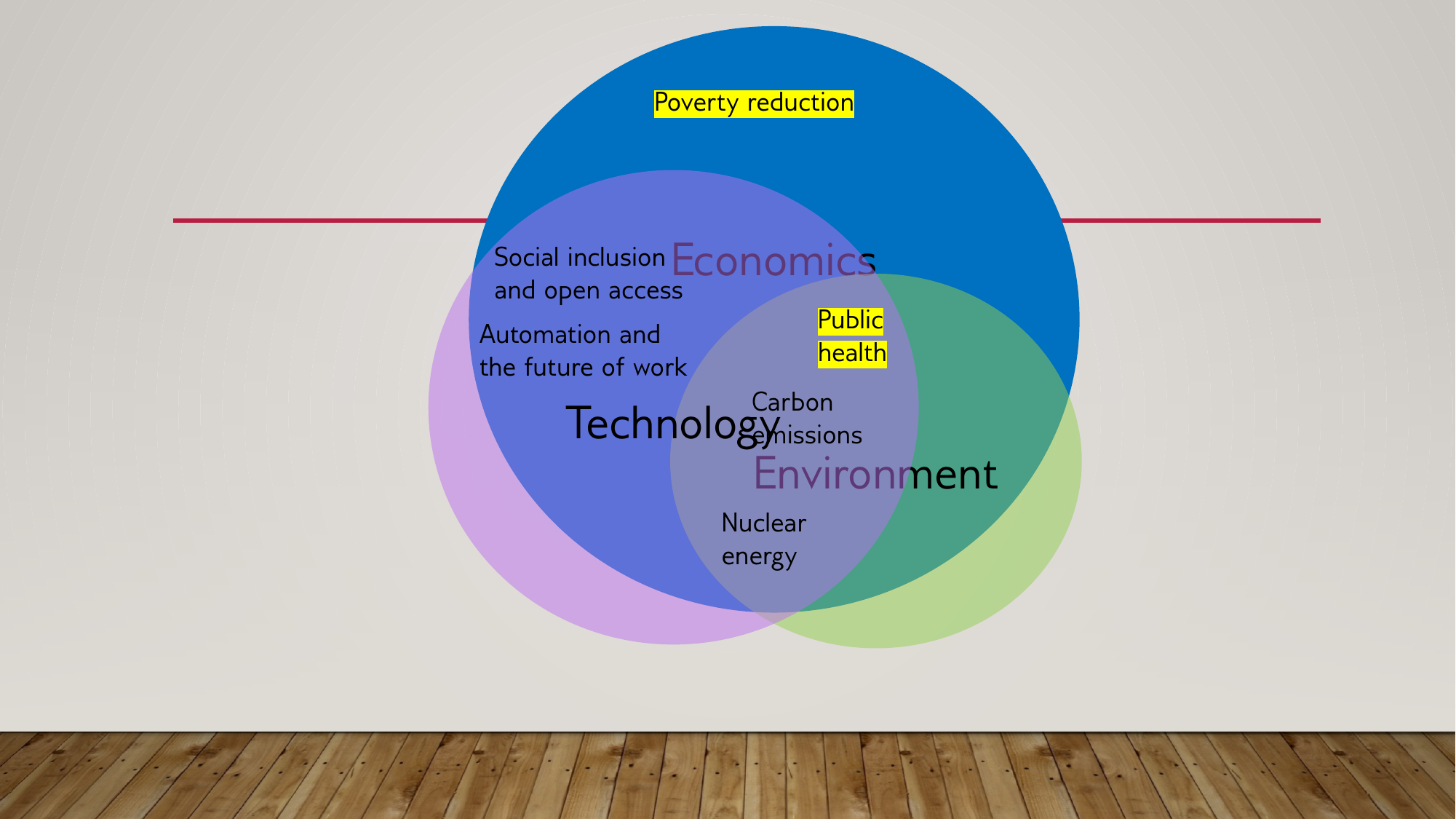

Economics
Environment
Technology
Poverty reduction
Social inclusion and open access
Public
health
Automation and the future of work
Carbon
emissions
Nuclear
energy